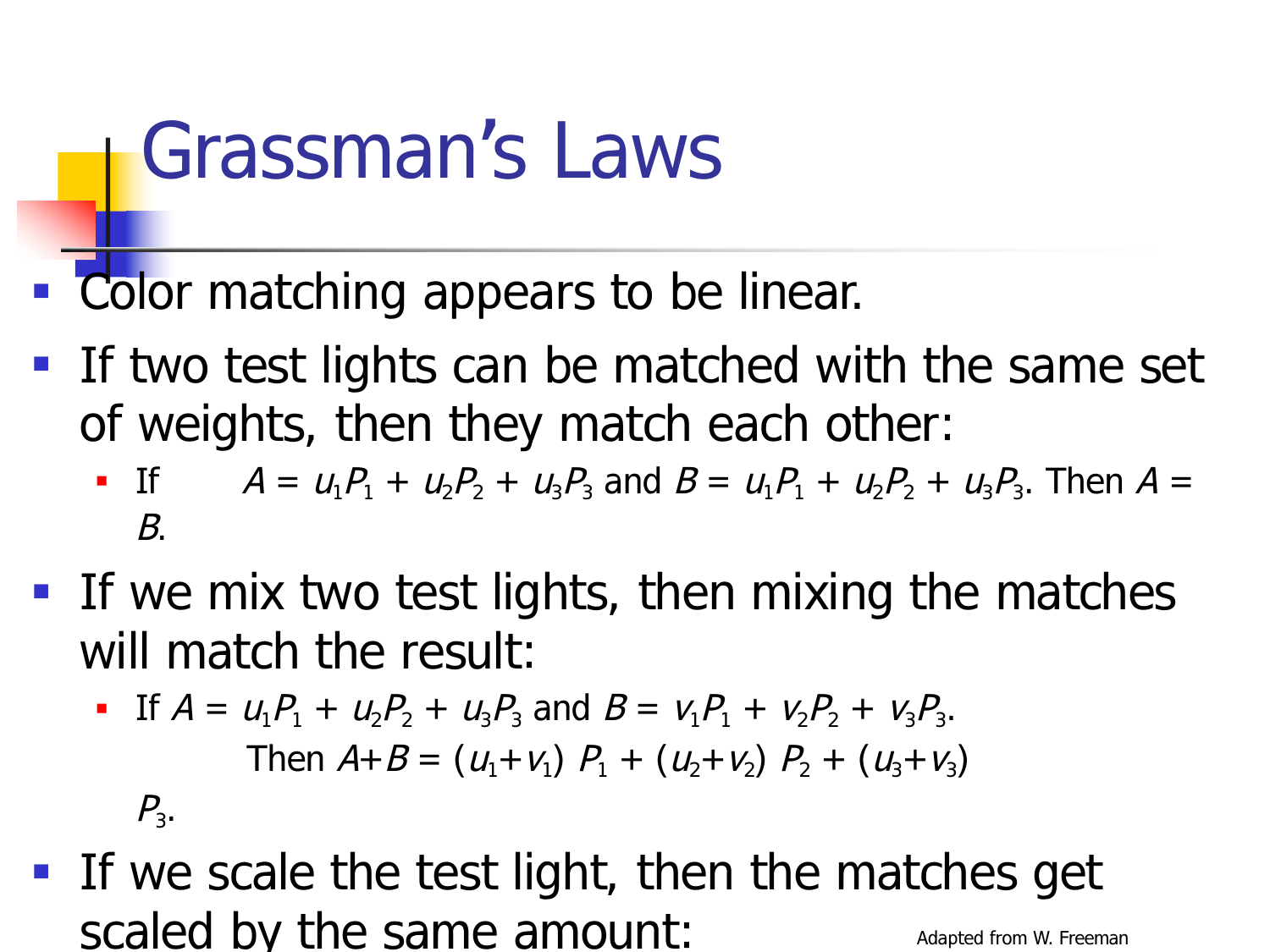

# Grassman’s Laws
Color matching appears to be linear.
If two test lights can be matched with the same set of weights, then they match each other:
If	A = u1P1 + u2P2 + u3P3 and B = u1P1 + u2P2 + u3P3. Then A = B.
If we mix two test lights, then mixing the matches will match the result:
If A = u1P1 + u2P2 + u3P3 and B = v1P1 + v2P2 + v3P3. 	Then A+B = (u1+v1) P1 + (u2+v2) P2 + (u3+v3) P3.
If we scale the test light, then the matches get scaled by the same amount:
If A = u1P1 + u2P2 + u3P3, then kA = (ku1) P1 + (ku2) P2 + (ku3) P3.
Adapted from W. Freeman